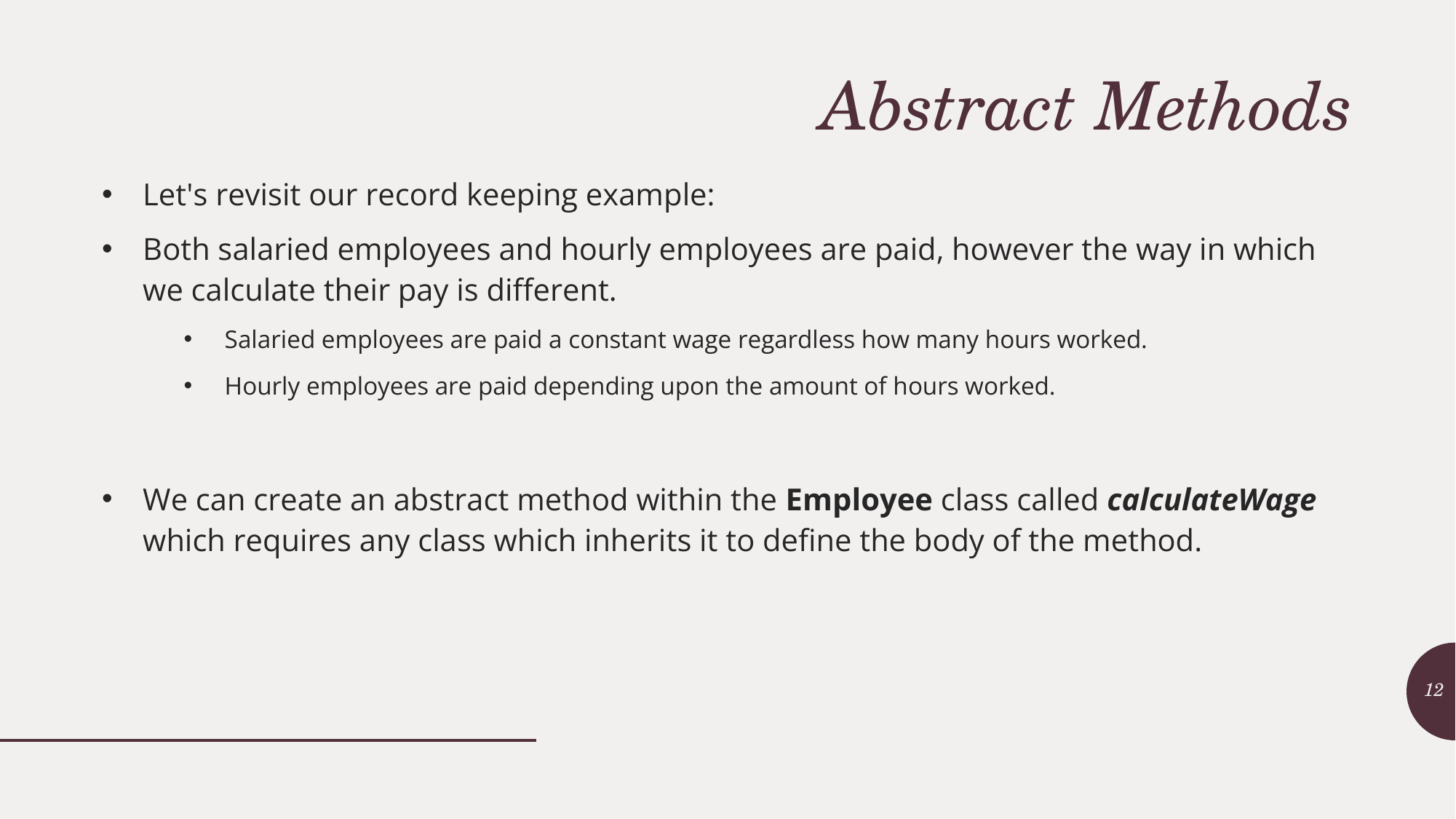

# Abstract Methods
Let's revisit our record keeping example:
Both salaried employees and hourly employees are paid, however the way in which we calculate their pay is different.
Salaried employees are paid a constant wage regardless how many hours worked.
Hourly employees are paid depending upon the amount of hours worked.

We can create an abstract method within the Employee class called calculateWage which requires any class which inherits it to define the body of the method.

12